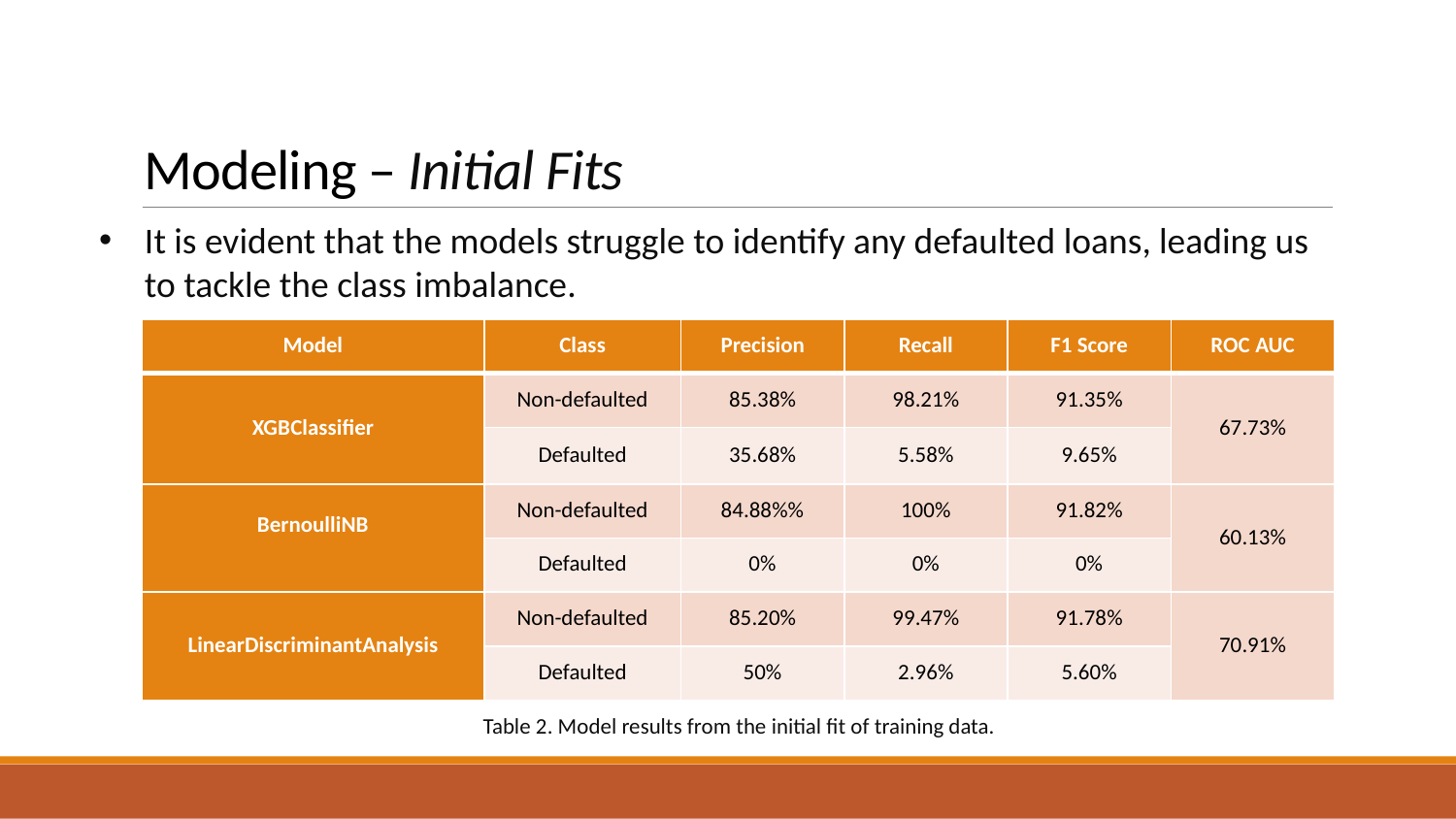

# Modeling – Initial Fits
It is evident that the models struggle to identify any defaulted loans, leading us to tackle the class imbalance.
| Model | Class | Precision | Recall | F1 Score | ROC AUC |
| --- | --- | --- | --- | --- | --- |
| XGBClassifier | Non-defaulted | 85.38% | 98.21% | 91.35% | 67.73% |
|  | Defaulted | 35.68% | 5.58% | 9.65% |  |
| BernoulliNB | Non-defaulted | 84.88%% | 100% | 91.82% | 60.13% |
|  | Defaulted | 0% | 0% | 0% |  |
| LinearDiscriminantAnalysis | Non-defaulted | 85.20% | 99.47% | 91.78% | 70.91% |
|  | Defaulted | 50% | 2.96% | 5.60% |  |
Table 2. Model results from the initial fit of training data.